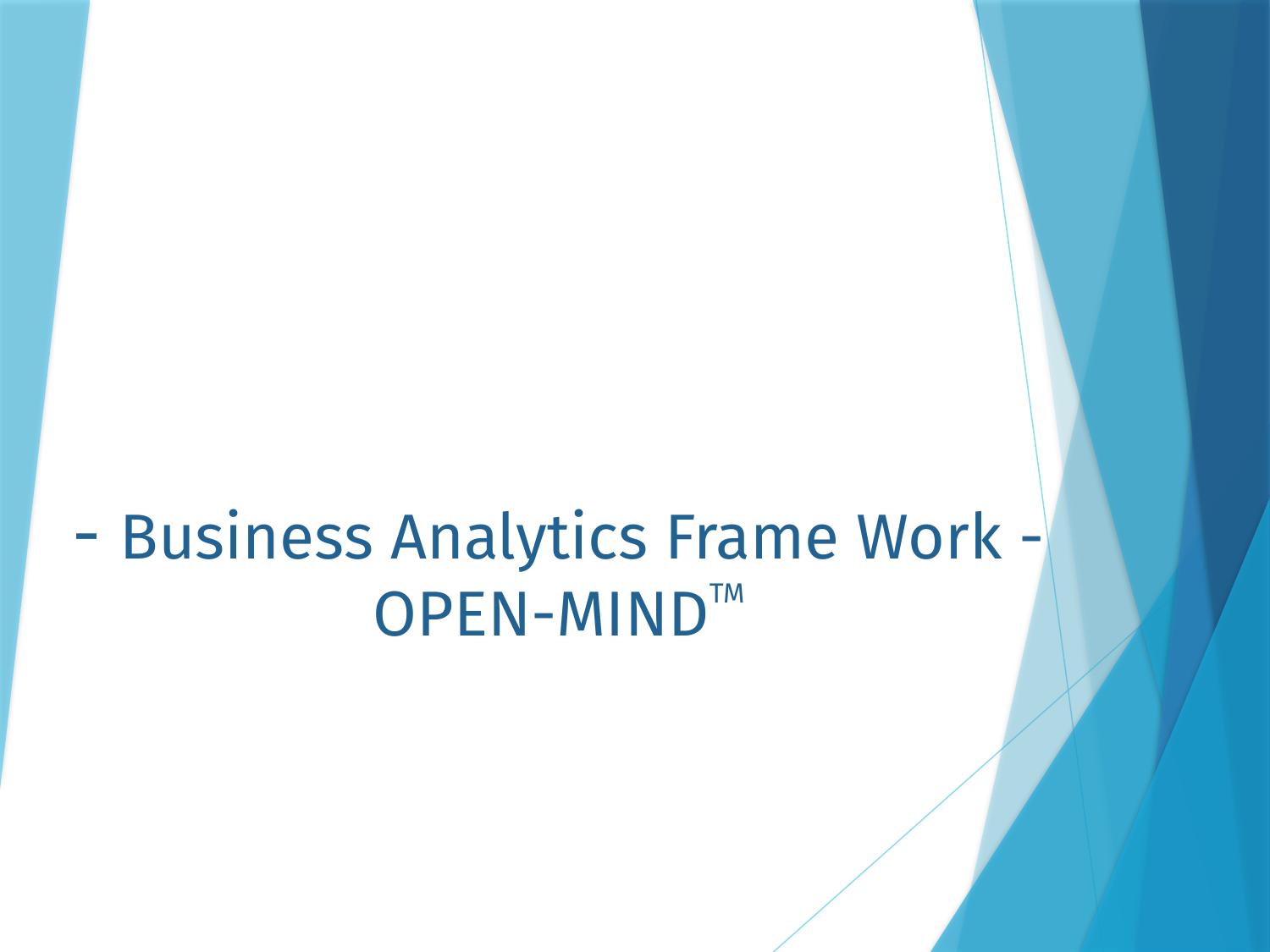

# - Business Analytics Frame Work - OPEN-MINDTM